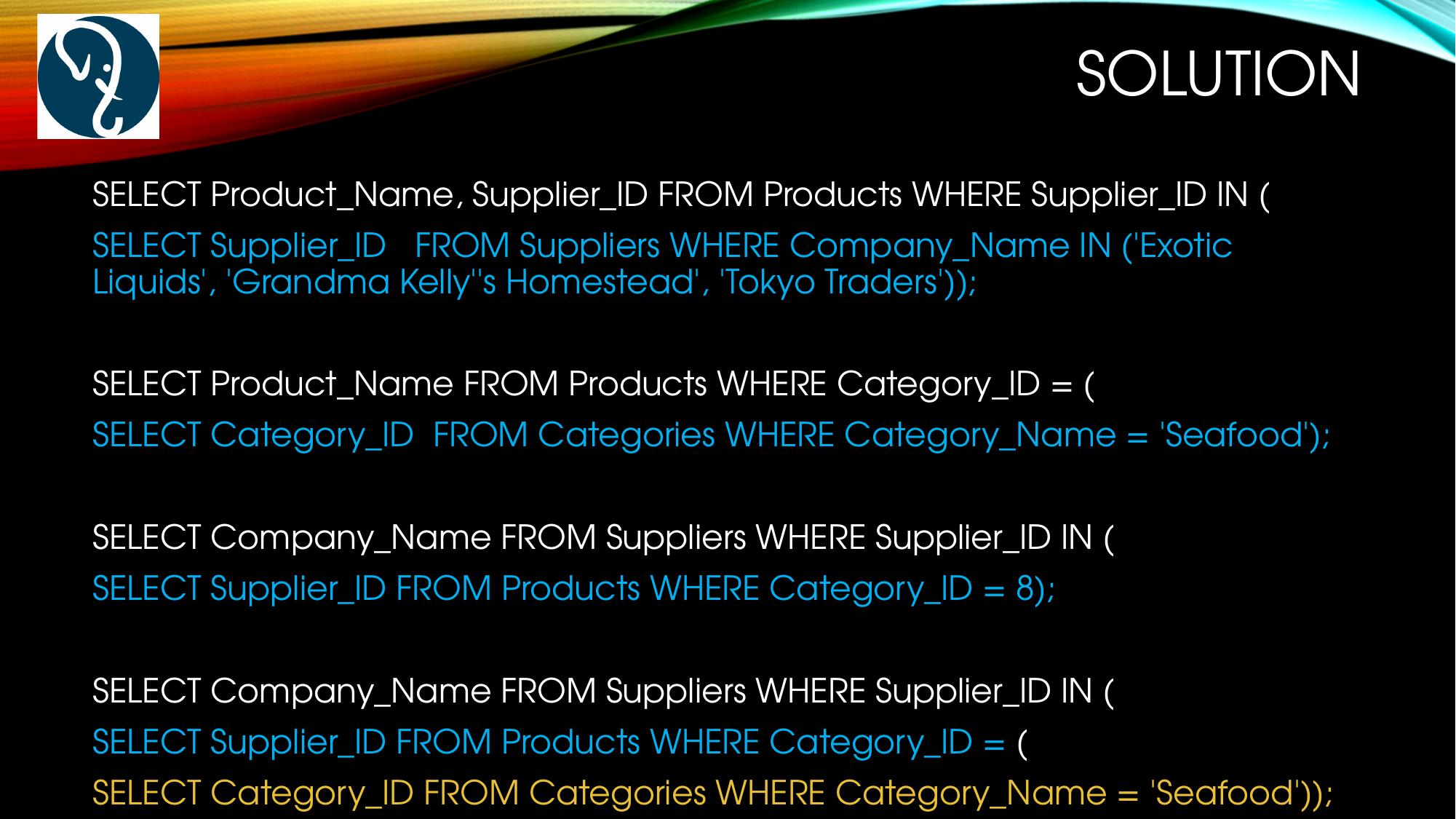

# Solution
SELECT Product_Name, Supplier_ID FROM Products WHERE Supplier_ID IN (
SELECT Supplier_ID   FROM Suppliers WHERE Company_Name IN ('Exotic Liquids', 'Grandma Kelly''s Homestead', 'Tokyo Traders'));

SELECT Product_Name FROM Products WHERE Category_ID = (
SELECT Category_ID  FROM Categories WHERE Category_Name = 'Seafood');

SELECT Company_Name FROM Suppliers WHERE Supplier_ID IN (
SELECT Supplier_ID FROM Products WHERE Category_ID = 8);

SELECT Company_Name FROM Suppliers WHERE Supplier_ID IN (
SELECT Supplier_ID FROM Products WHERE Category_ID = (
SELECT Category_ID FROM Categories WHERE Category_Name = 'Seafood'));